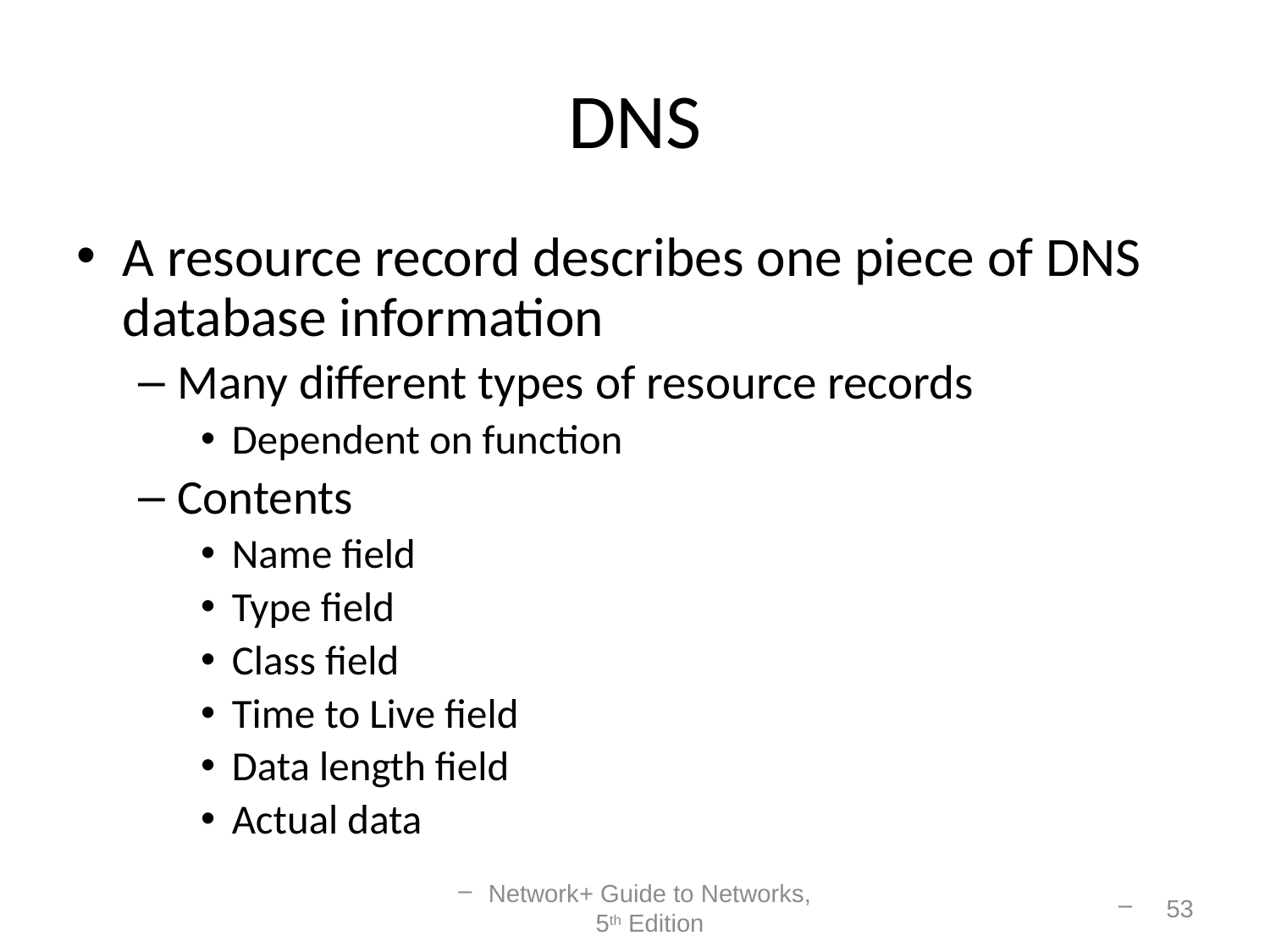

# DNS
A resource record describes one piece of DNS database information
Many different types of resource records
Dependent on function
Contents
Name field
Type field
Class field
Time to Live field
Data length field
Actual data
Network+ Guide to Networks, 5th Edition
53